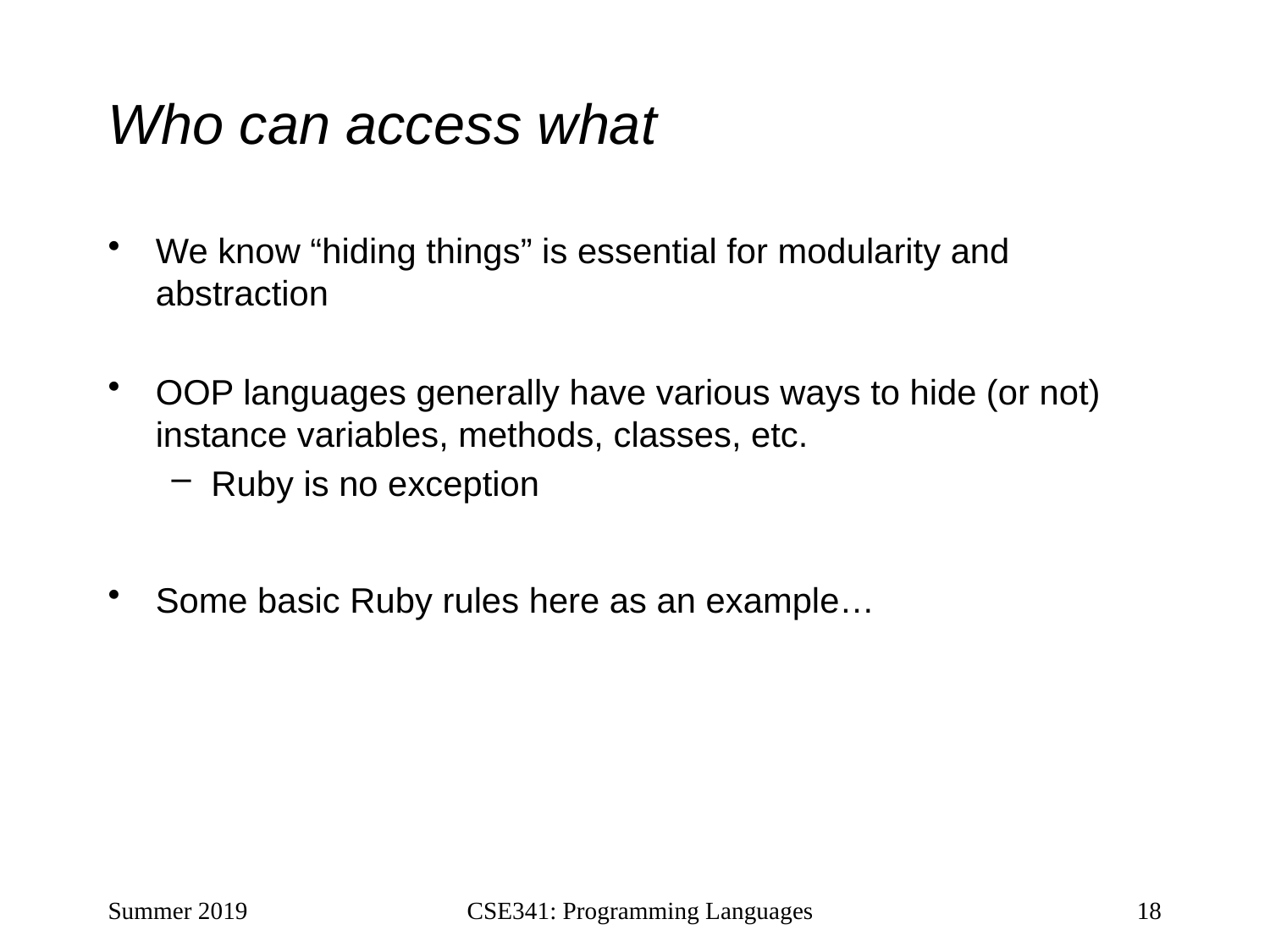

# Who can access what
We know “hiding things” is essential for modularity and abstraction

OOP languages generally have various ways to hide (or not) instance variables, methods, classes, etc.
Ruby is no exception

Some basic Ruby rules here as an example…
Summer 2019
CSE341: Programming Languages
18